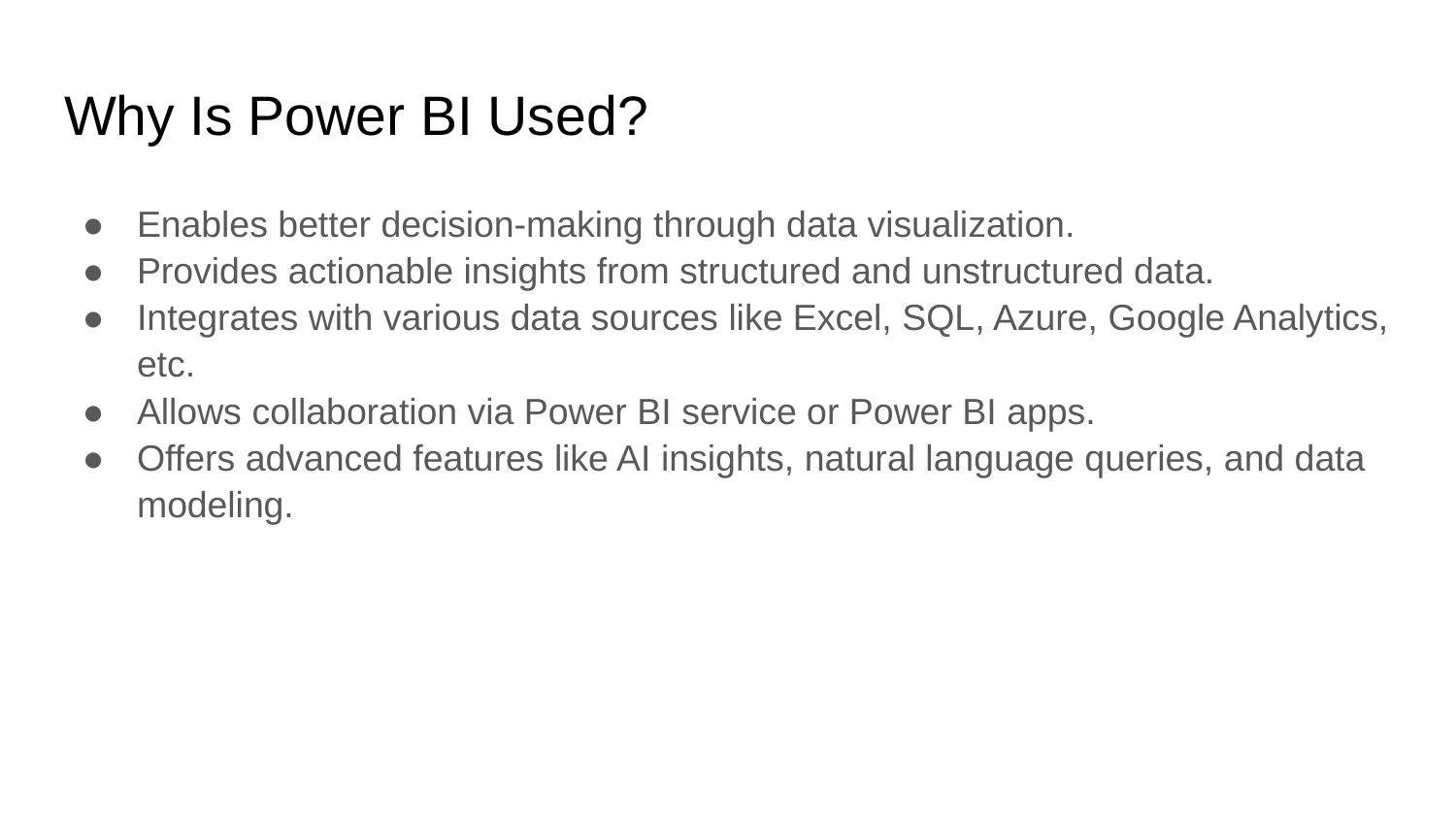

# Why Is Power BI Used?
Enables better decision-making through data visualization.
Provides actionable insights from structured and unstructured data.
Integrates with various data sources like Excel, SQL, Azure, Google Analytics, etc.
Allows collaboration via Power BI service or Power BI apps.
Offers advanced features like AI insights, natural language queries, and data modeling.